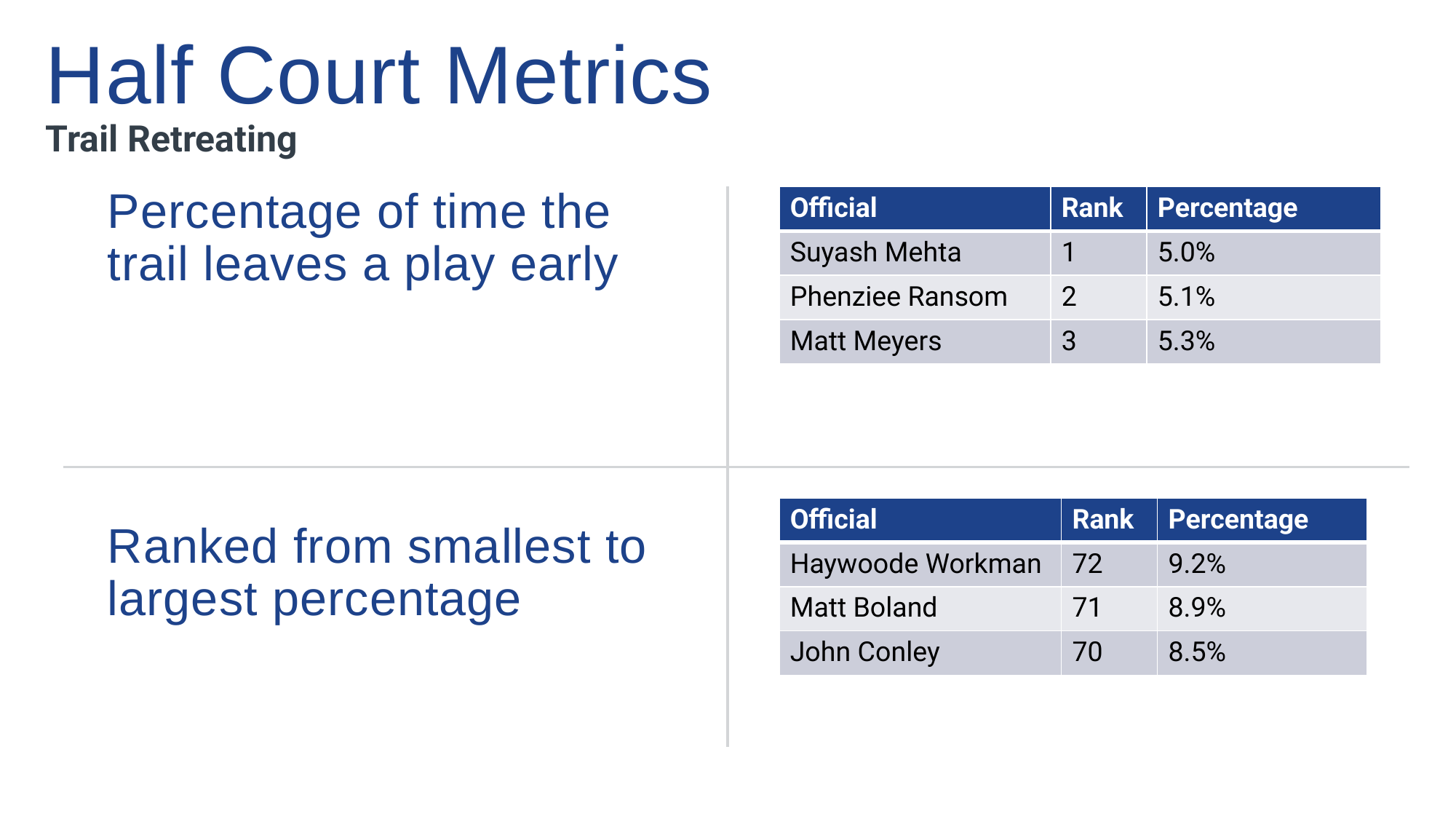

# Half Court Metrics
Trail Retreating

Percentage of time the trail leaves a play early

Ranked from smallest to largest percentage
| Official | Rank | Percentage |
| --- | --- | --- |
| Suyash Mehta | 1 | 5.0% |
| Phenziee Ransom | 2 | 5.1% |
| Matt Meyers | 3 | 5.3% |
| Official | Rank | Percentage |
| --- | --- | --- |
| Haywoode Workman | 72 | 9.2% |
| Matt Boland | 71 | 8.9% |
| John Conley | 70 | 8.5% |